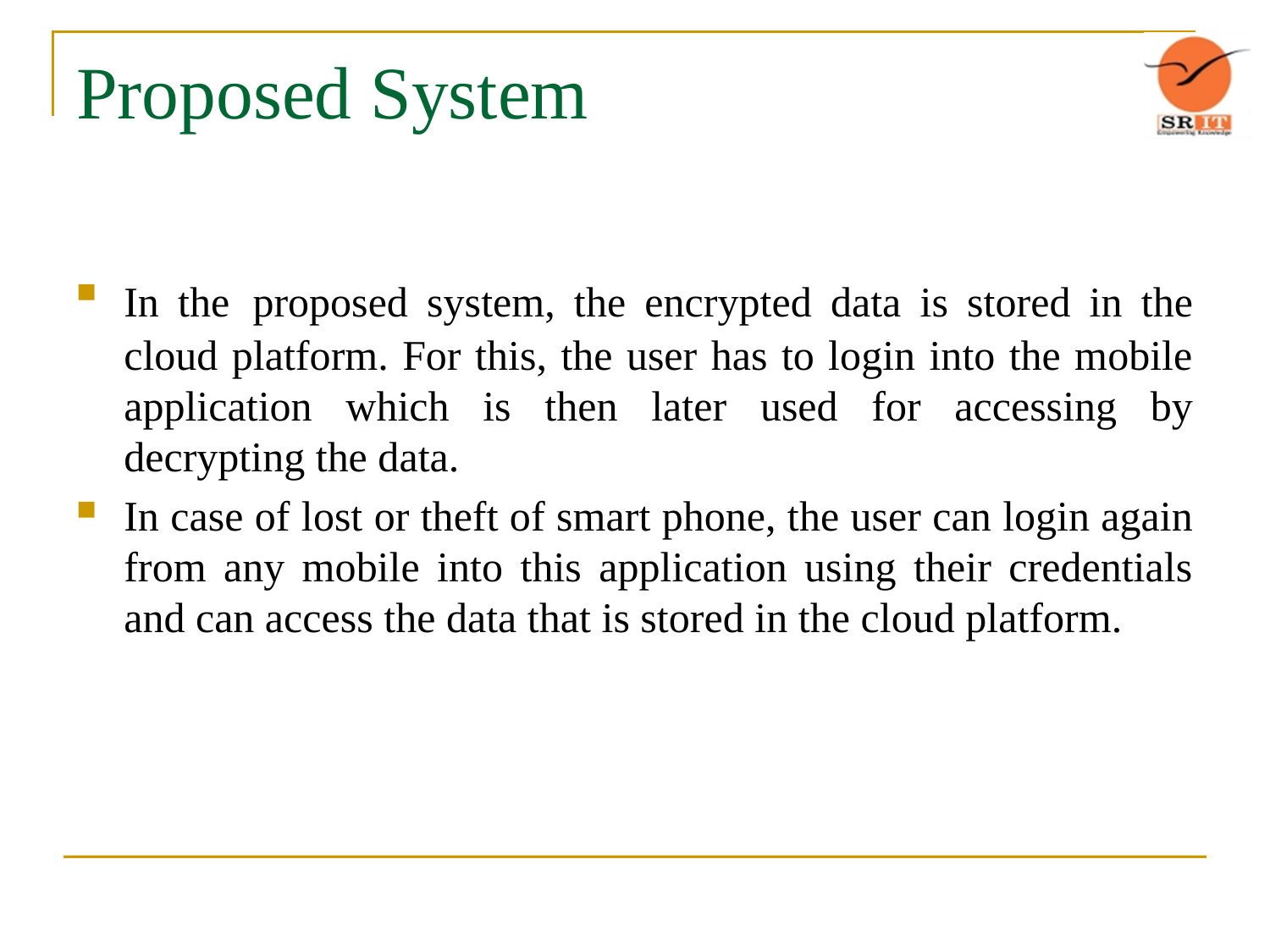

# Proposed System
In the proposed system, the encrypted data is stored in the cloud platform. For this, the user has to login into the mobile application which is then later used for accessing by decrypting the data.
In case of lost or theft of smart phone, the user can login again from any mobile into this application using their credentials and can access the data that is stored in the cloud platform.